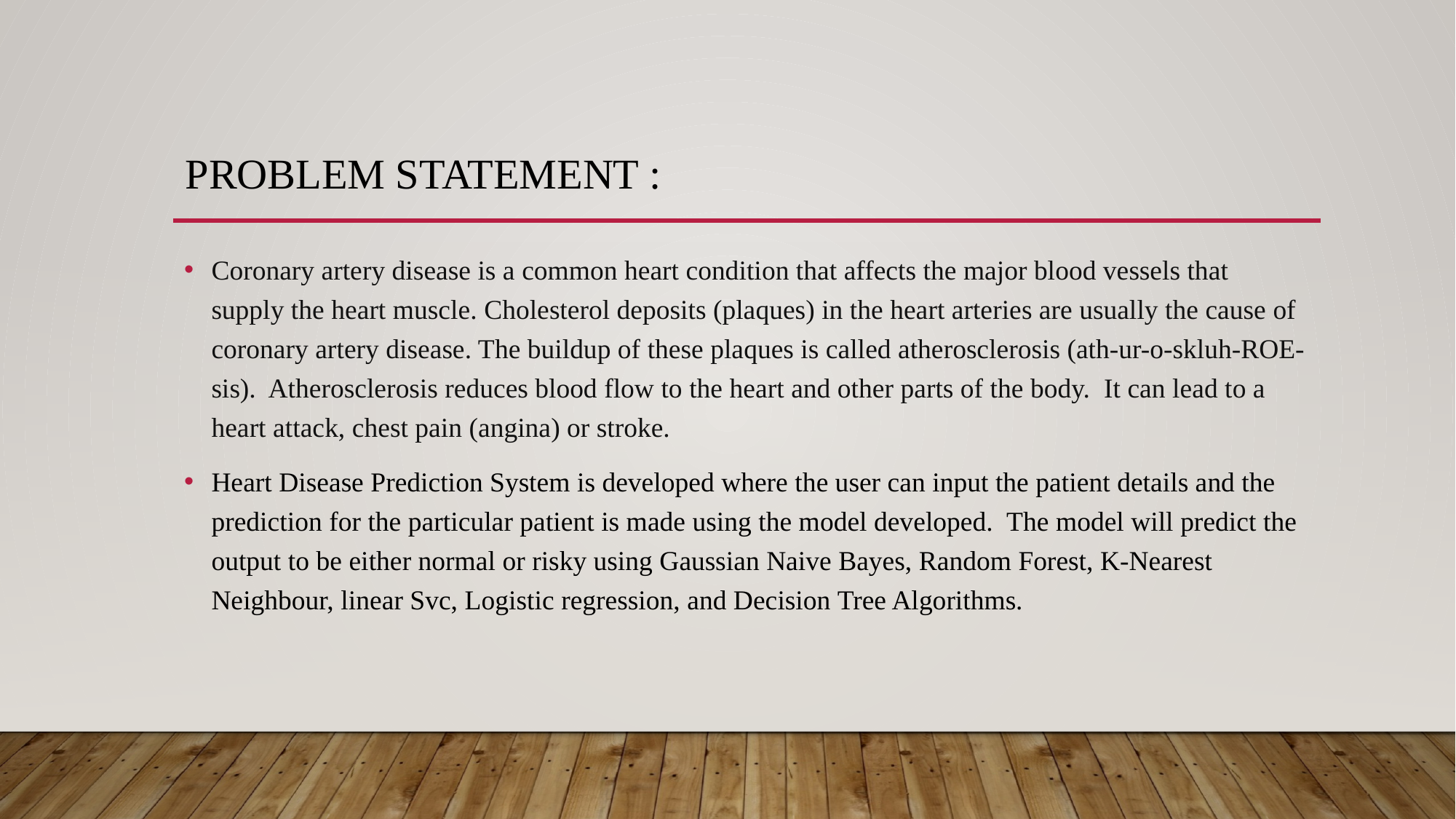

# PROBLEM STATEMENT :
Coronary artery disease is a common heart condition that affects the major blood vessels that supply the heart muscle. Cholesterol deposits (plaques) in the heart arteries are usually the cause of coronary artery disease. The buildup of these plaques is called atherosclerosis (ath-ur-o-skluh-ROE-sis).  Atherosclerosis reduces blood flow to the heart and other parts of the body.  It can lead to a heart attack, chest pain (angina) or stroke.
Heart Disease Prediction System is developed where the user can input the patient details and the prediction for the particular patient is made using the model developed.  The model will predict the output to be either normal or risky using Gaussian Naive Bayes, Random Forest, K-Nearest Neighbour, linear Svc, Logistic regression, and Decision Tree Algorithms.